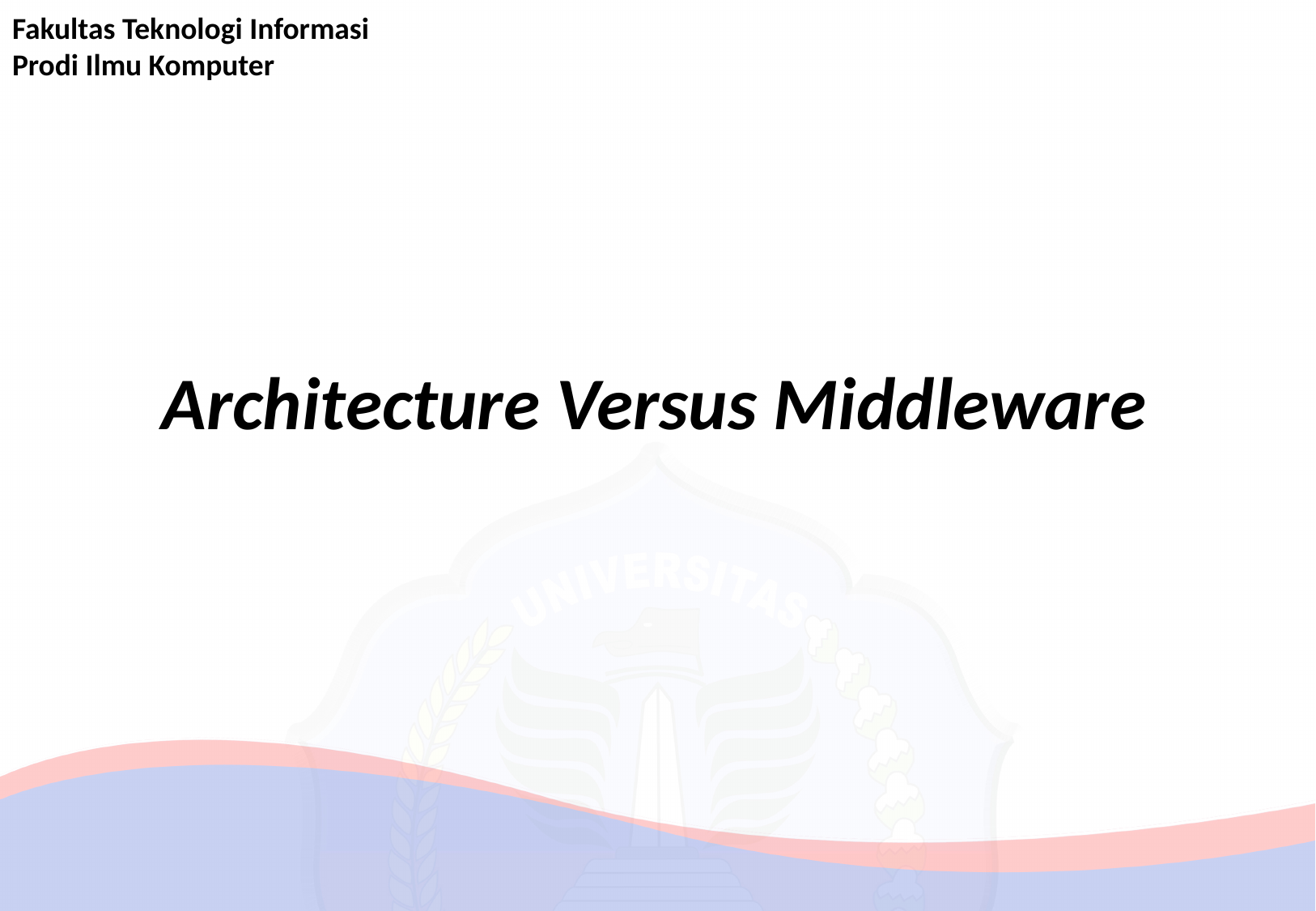

Fakultas Teknologi Informasi
Prodi Ilmu Komputer
Architecture Versus Middleware